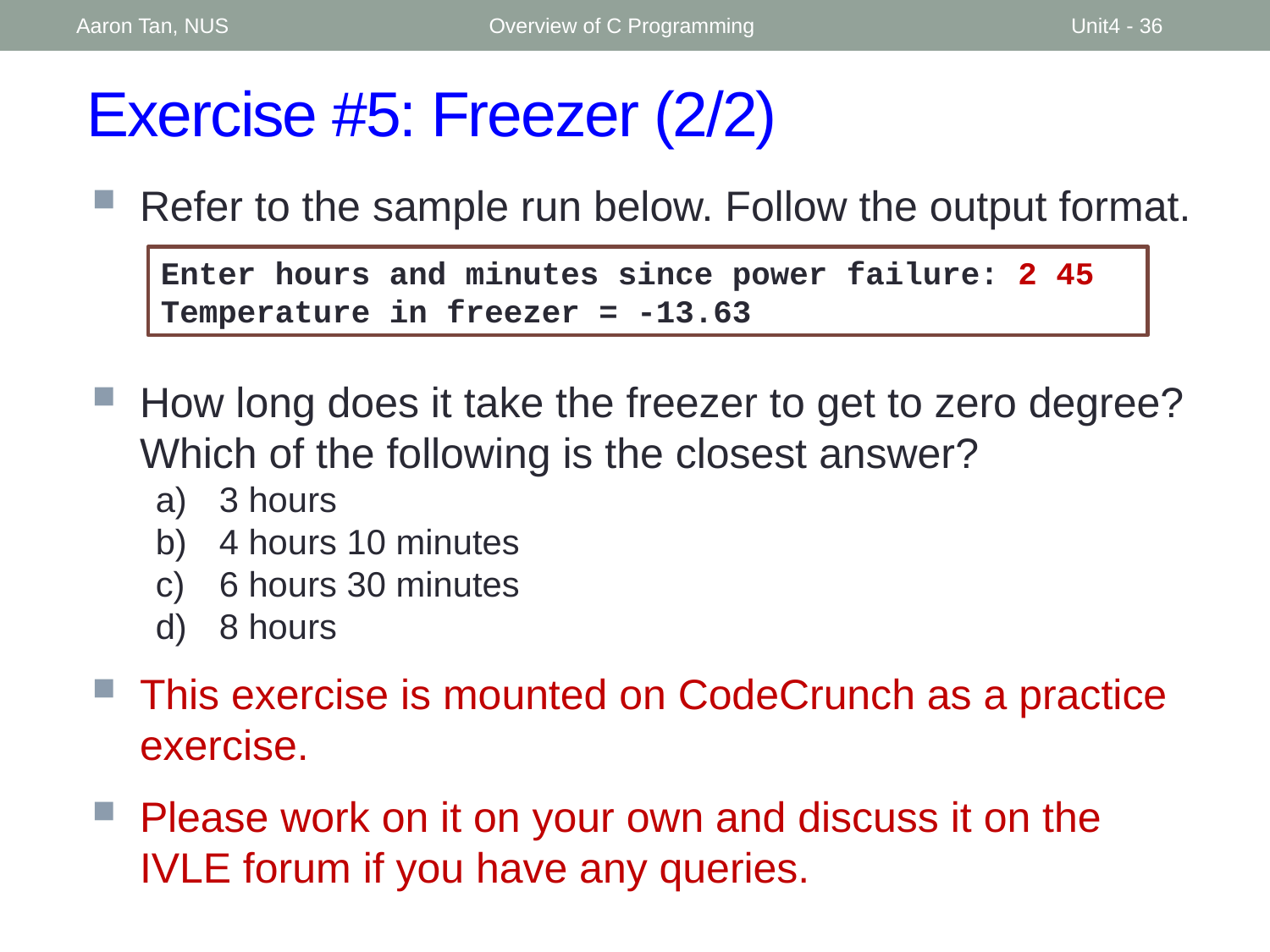

Aaron Tan, NUS
Overview of C Programming
Unit4 - 36
# Exercise #5: Freezer (2/2)
Refer to the sample run below. Follow the output format.
Enter hours and minutes since power failure: 2 45
Temperature in freezer = -13.63
How long does it take the freezer to get to zero degree?  Which of the following is the closest answer?
3 hours
4 hours 10 minutes
6 hours 30 minutes
8 hours
This exercise is mounted on CodeCrunch as a practice exercise.
Please work on it on your own and discuss it on the IVLE forum if you have any queries.